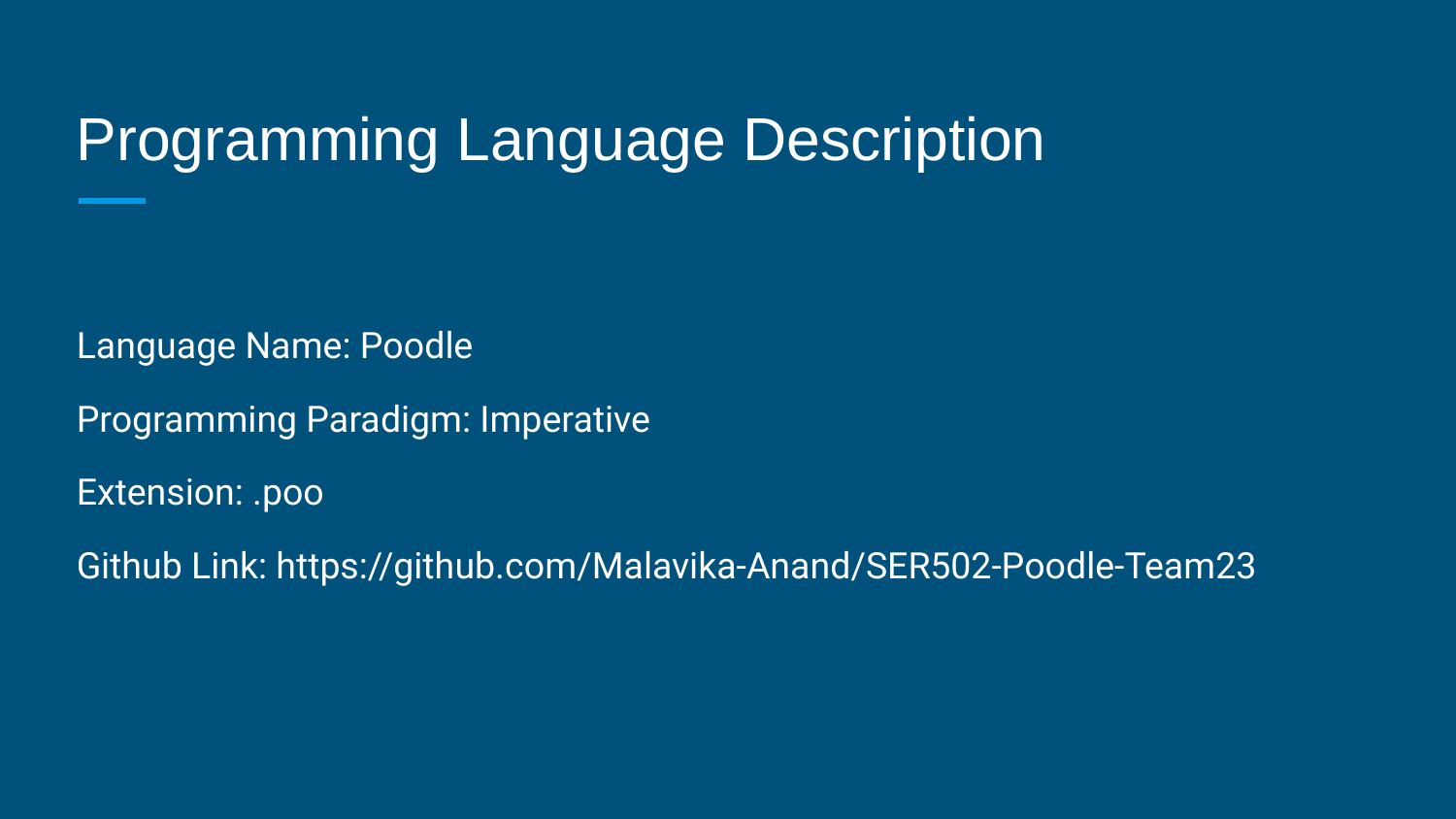

# Programming Language Description

Language Name: Poodle
Programming Paradigm: Imperative
Extension: .poo
Github Link: https://github.com/Malavika-Anand/SER502-Poodle-Team23